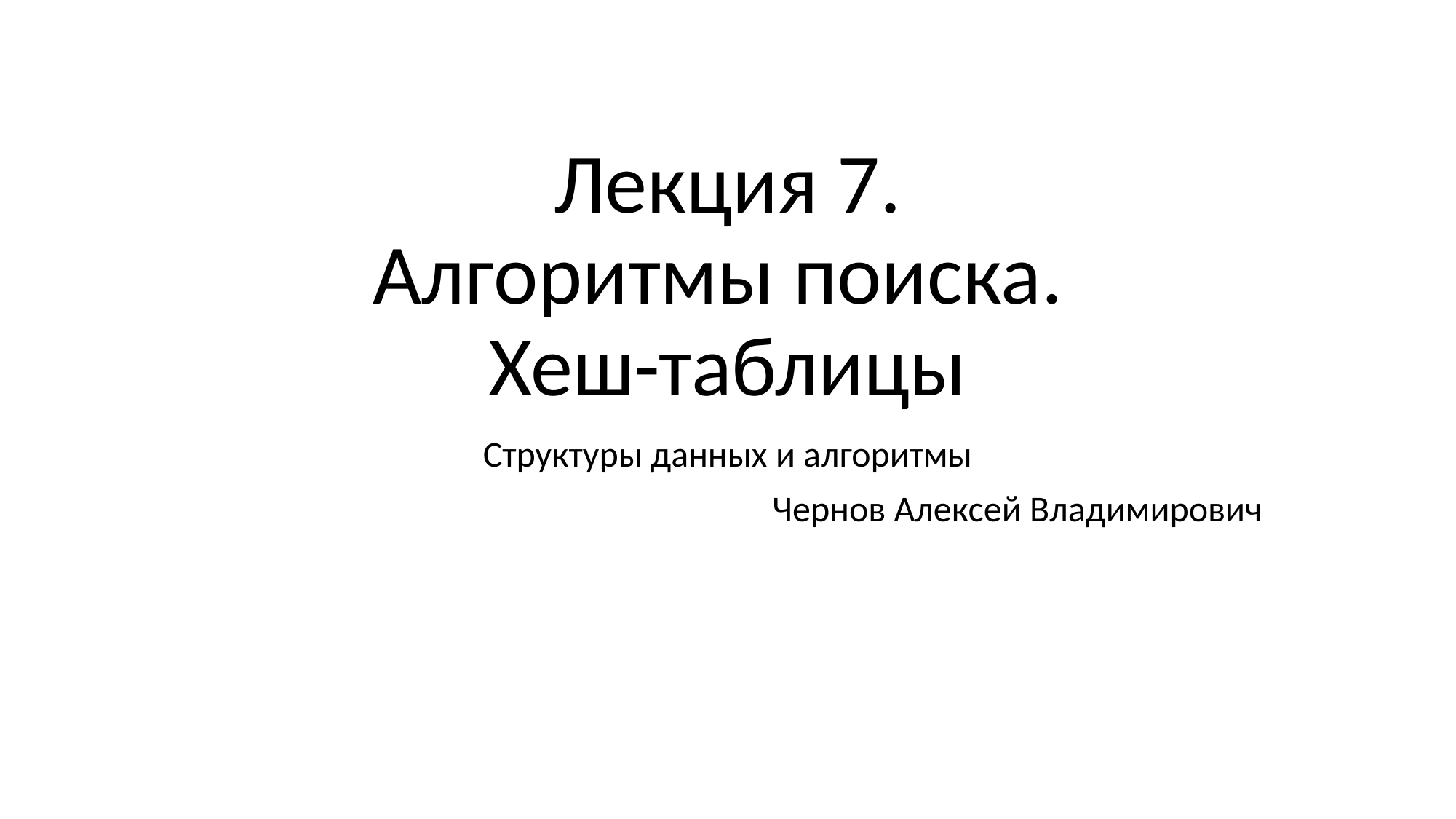

# Лекция 7. Алгоритмы поиска. Хеш-таблицы
Структуры данных и алгоритмы
Чернов Алексей Владимирович